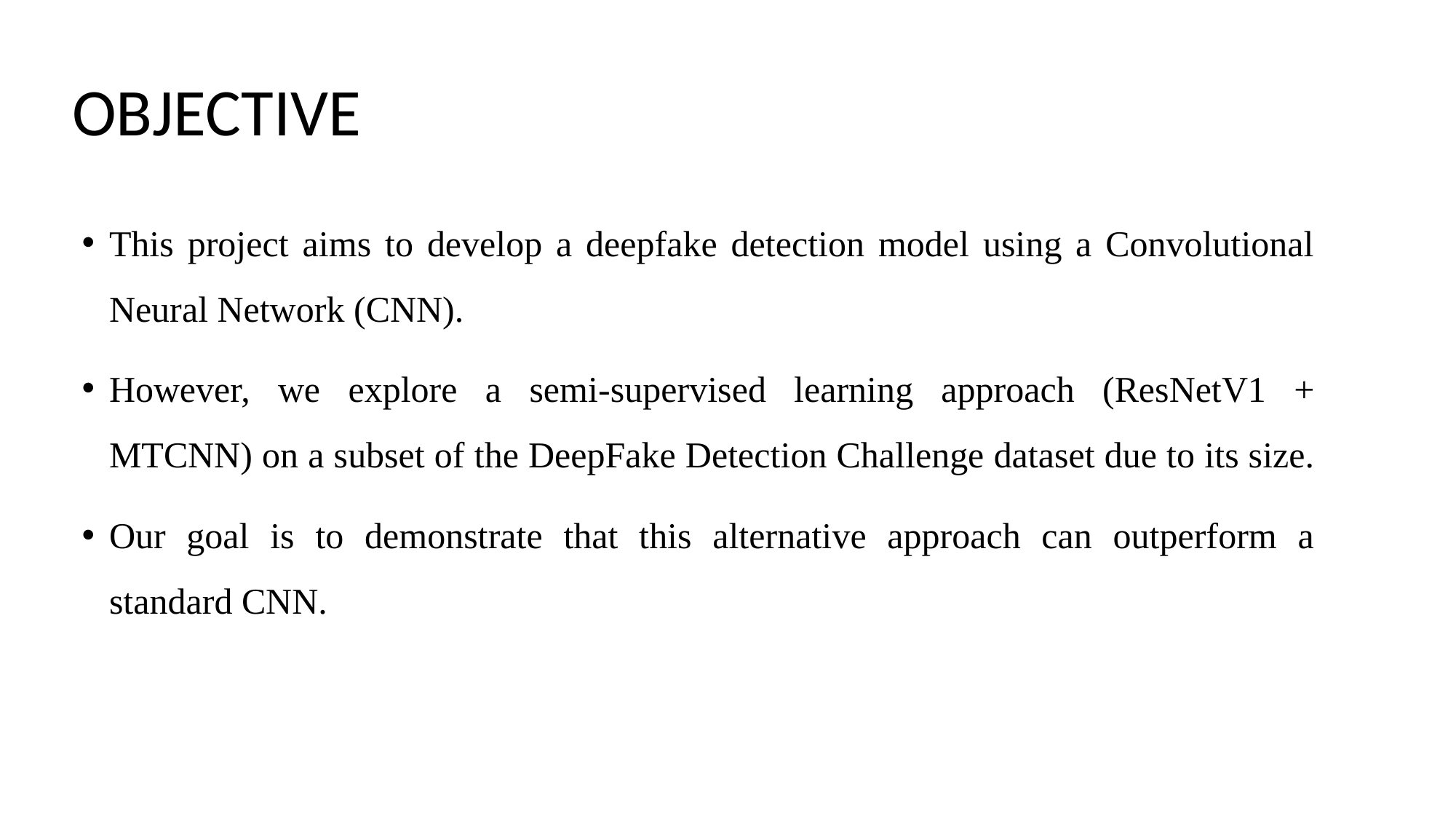

# OBJECTIVE
This project aims to develop a deepfake detection model using a Convolutional Neural Network (CNN).
However, we explore a semi-supervised learning approach (ResNetV1 + MTCNN) on a subset of the DeepFake Detection Challenge dataset due to its size.
Our goal is to demonstrate that this alternative approach can outperform a standard CNN.